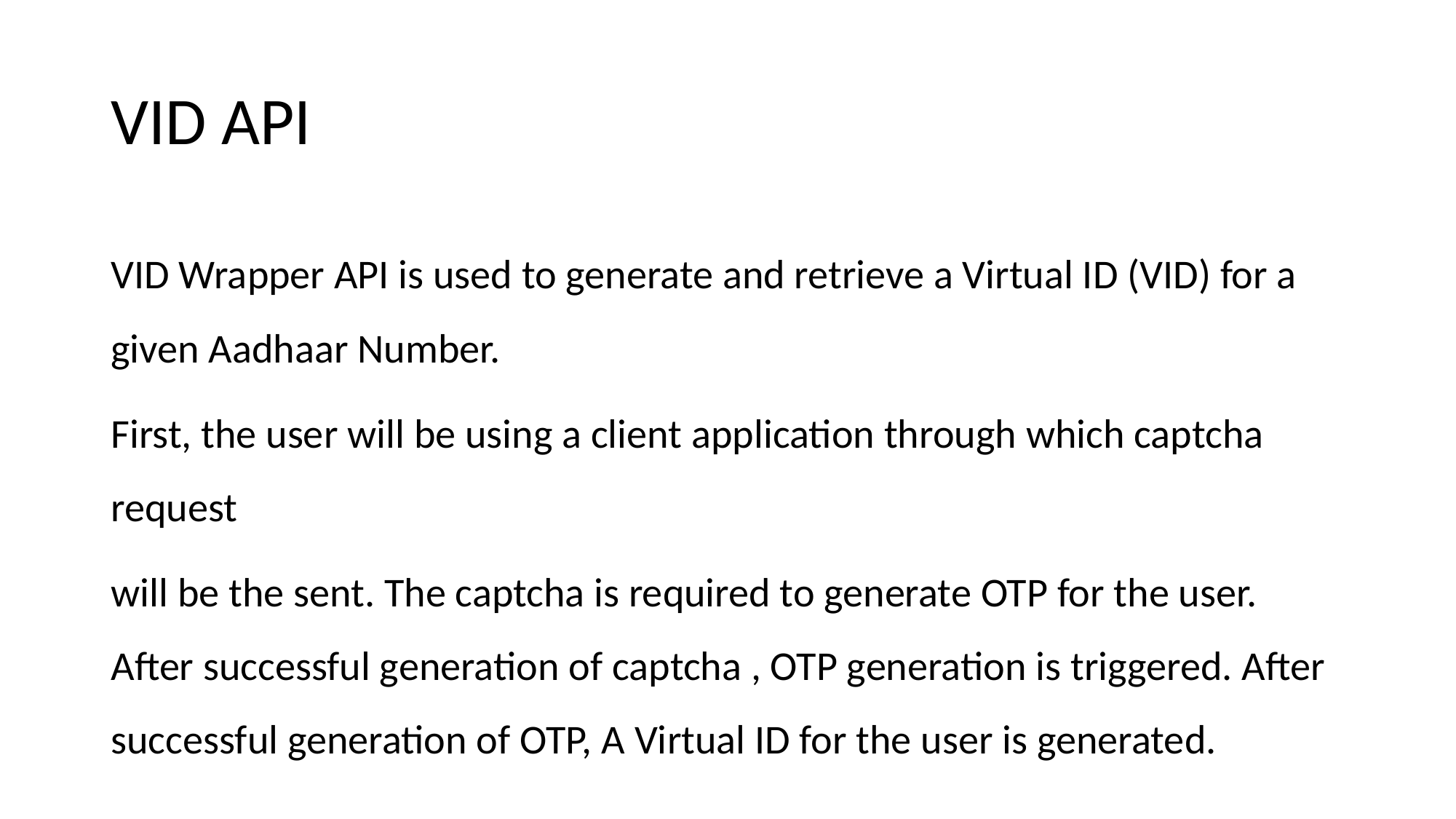

# VID API
VID Wrapper API is used to generate and retrieve a Virtual ID (VID) for a given Aadhaar Number.
First, the user will be using a client application through which captcha request
will be the sent. The captcha is required to generate OTP for the user. After successful generation of captcha , OTP generation is triggered. After successful generation of OTP, A Virtual ID for the user is generated.